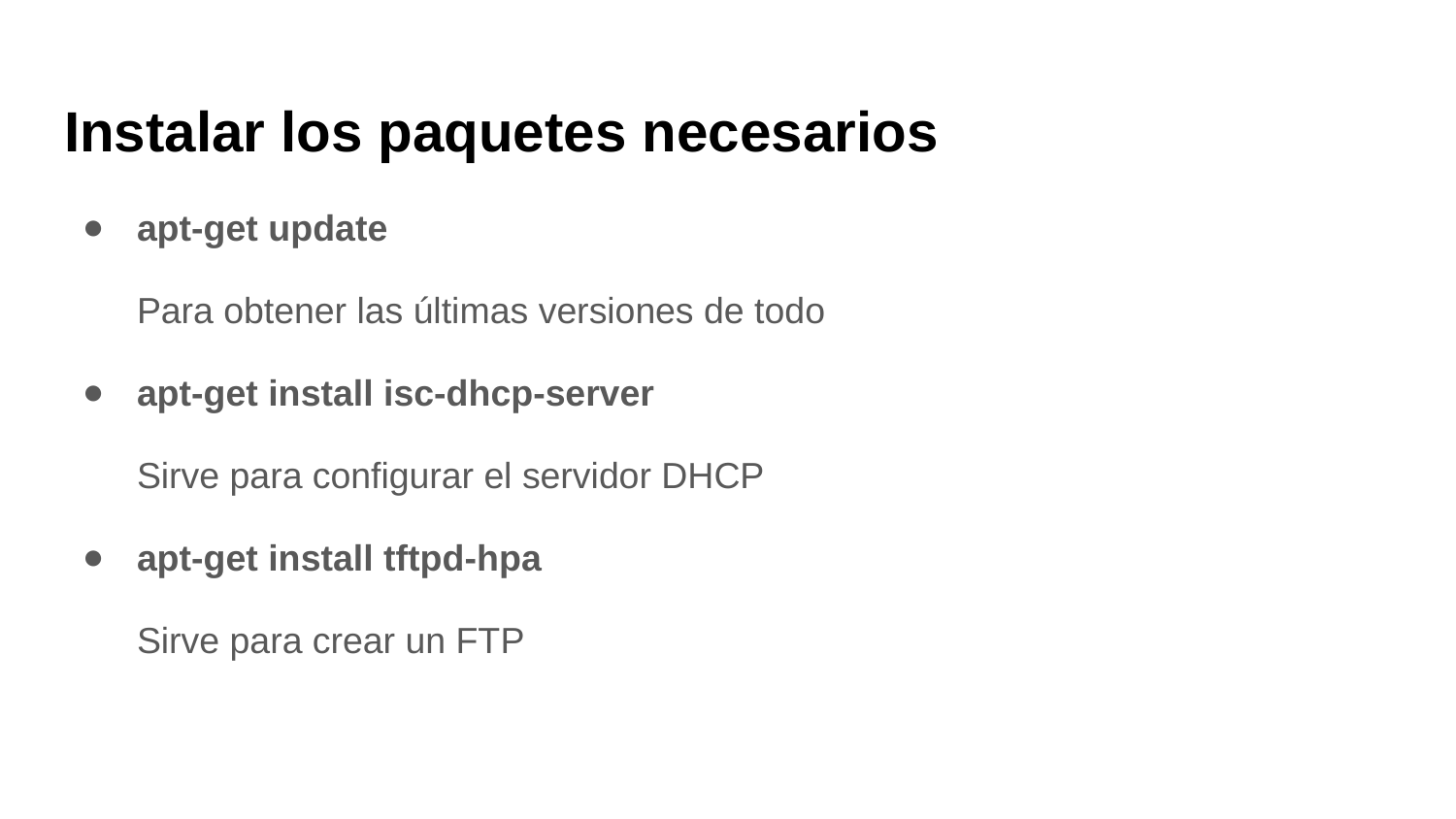

# Instalar los paquetes necesarios
apt-get update
Para obtener las últimas versiones de todo
apt-get install isc-dhcp-server
Sirve para configurar el servidor DHCP
apt-get install tftpd-hpa
Sirve para crear un FTP